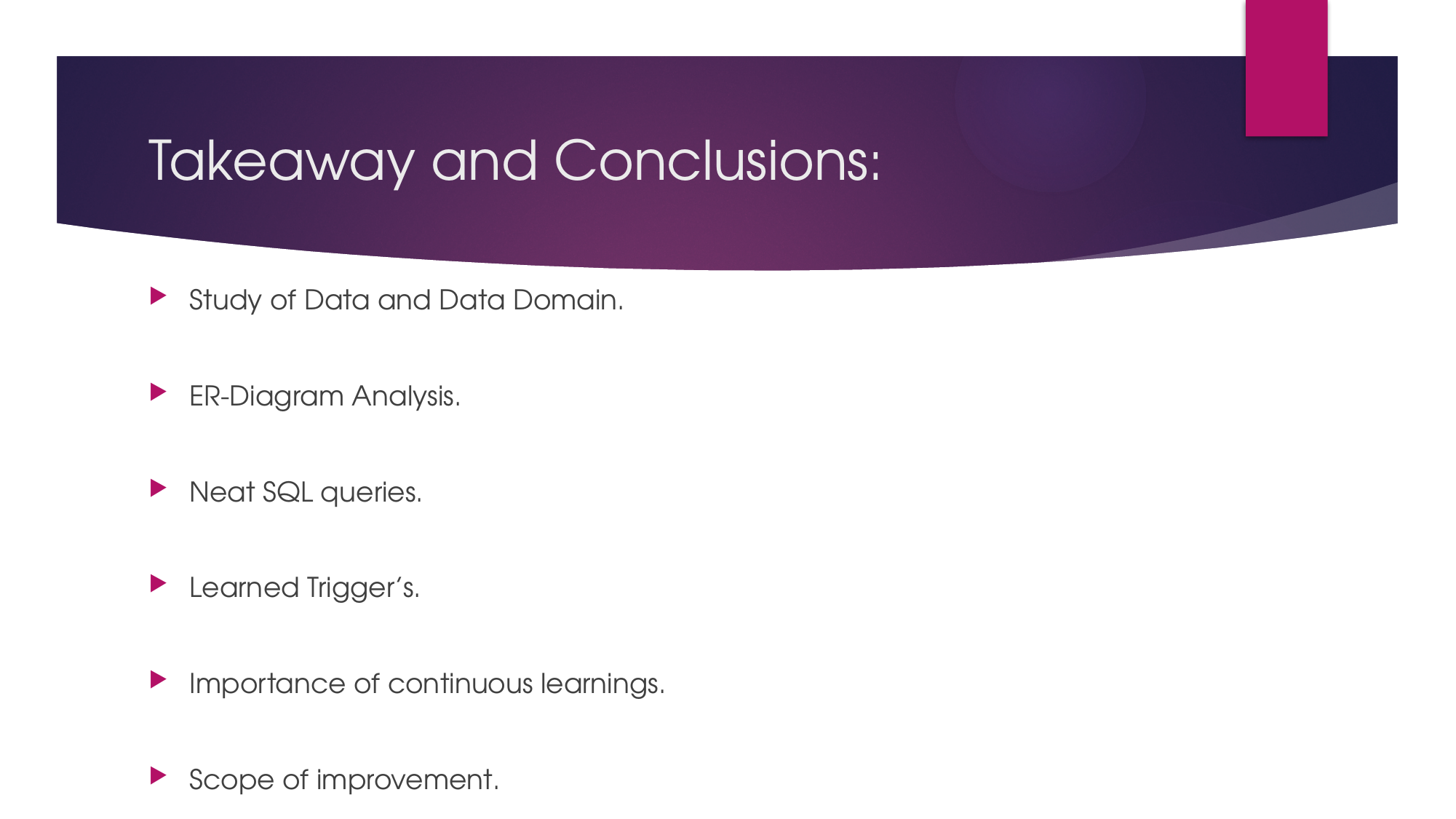

# Takeaway and Conclusions:
Study of Data and Data Domain.

ER-Diagram Analysis.

Neat SQL queries.

Learned Trigger’s.

Importance of continuous learnings.

Scope of improvement.